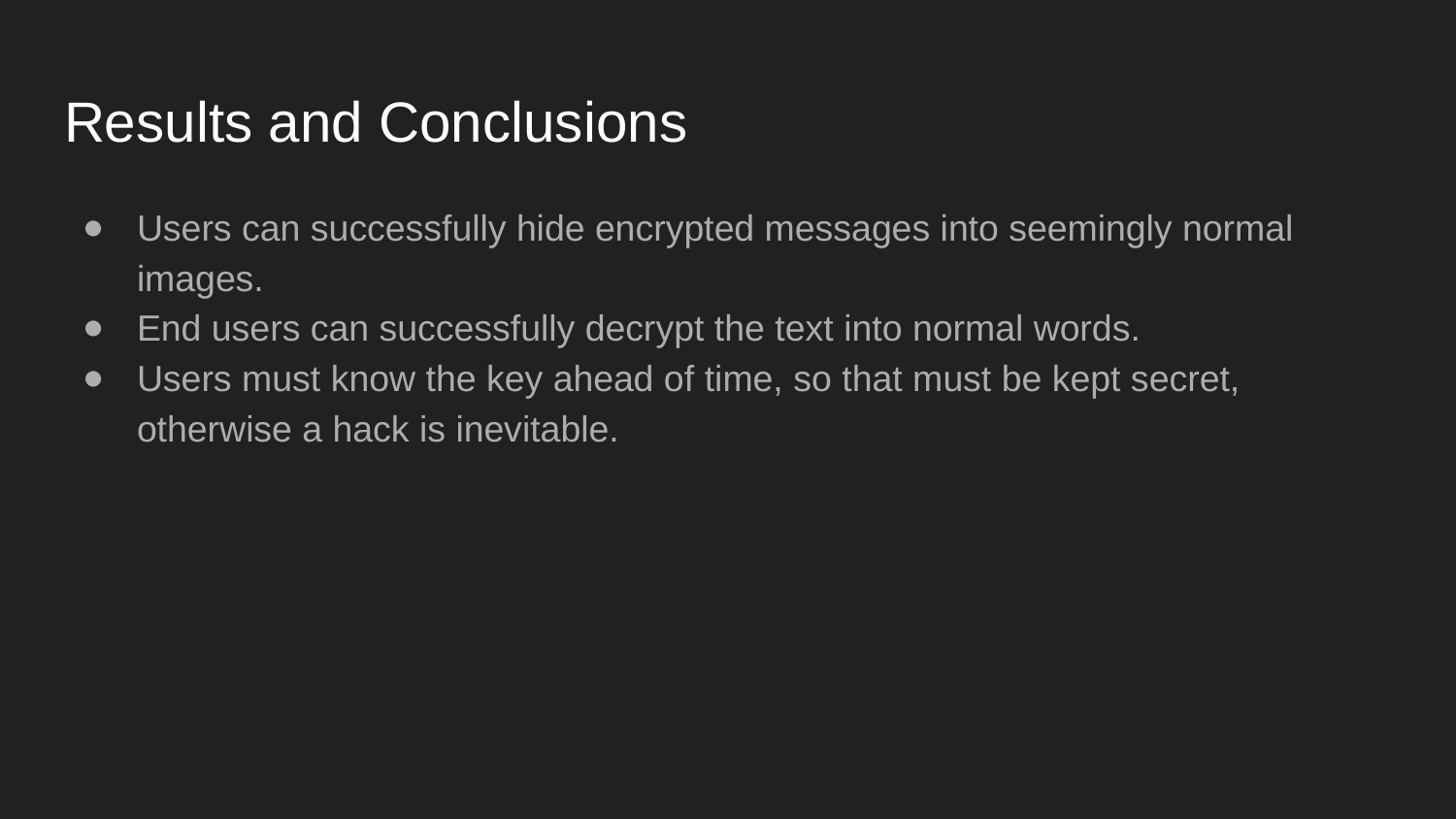

# Results and Conclusions
Users can successfully hide encrypted messages into seemingly normal images.
End users can successfully decrypt the text into normal words.
Users must know the key ahead of time, so that must be kept secret, otherwise a hack is inevitable.